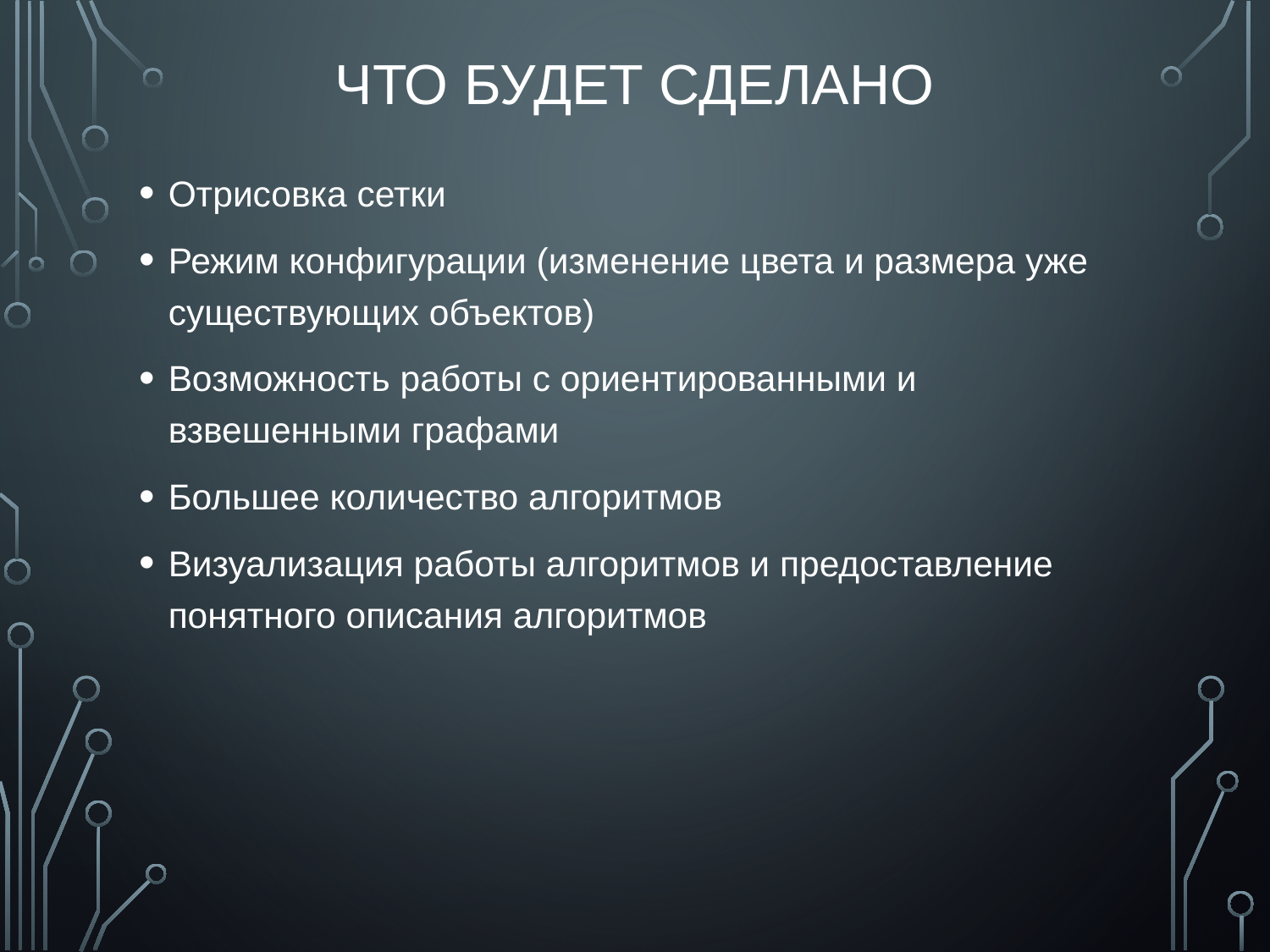

# Что будет сделано
Отрисовка сетки
Режим конфигурации (изменение цвета и размера уже существующих объектов)
Возможность работы с ориентированными и взвешенными графами
Большее количество алгоритмов
Визуализация работы алгоритмов и предоставление понятного описания алгоритмов